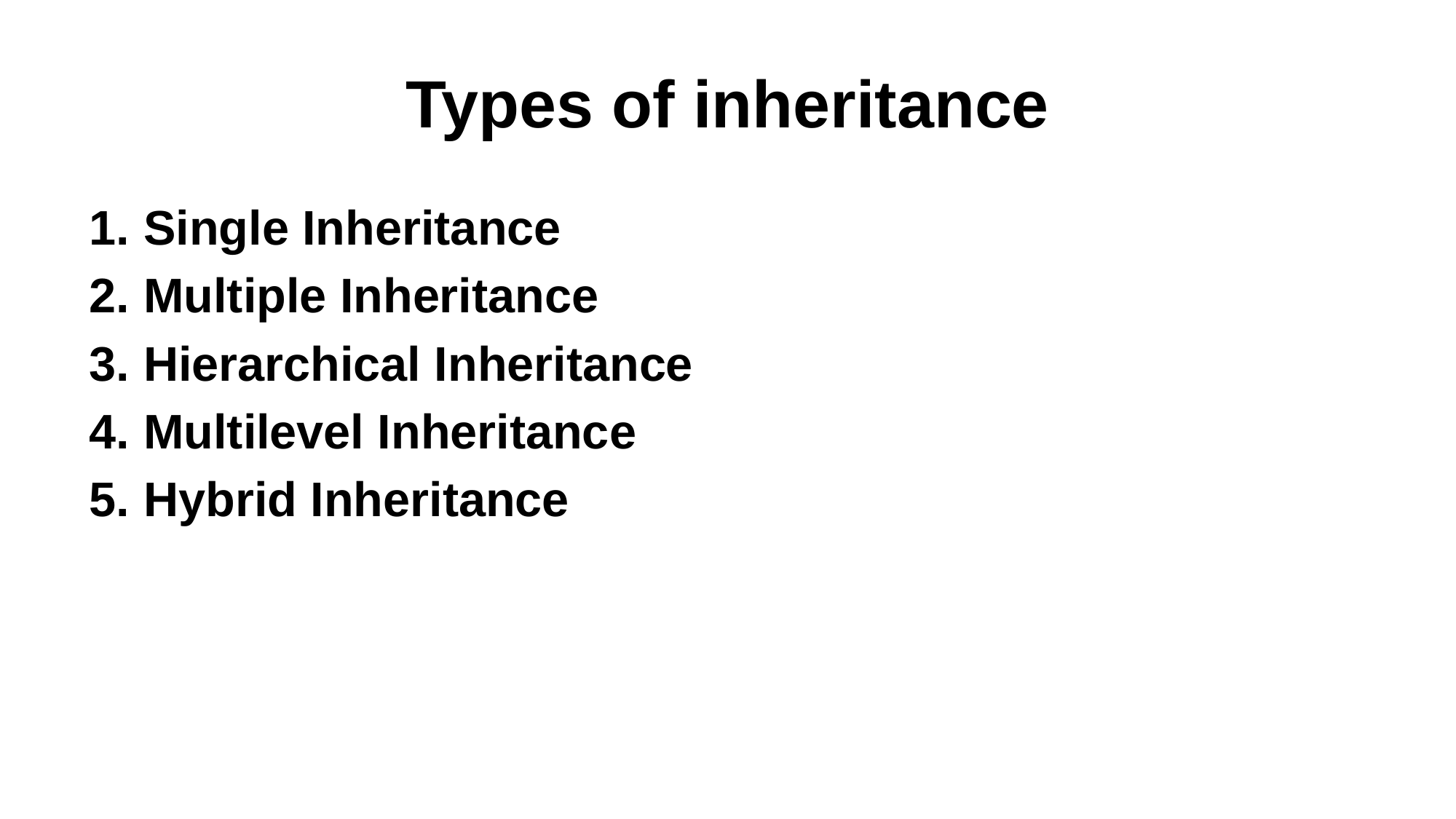

# Types of inheritance
Single Inheritance
Multiple Inheritance
Hierarchical Inheritance
Multilevel Inheritance
Hybrid Inheritance